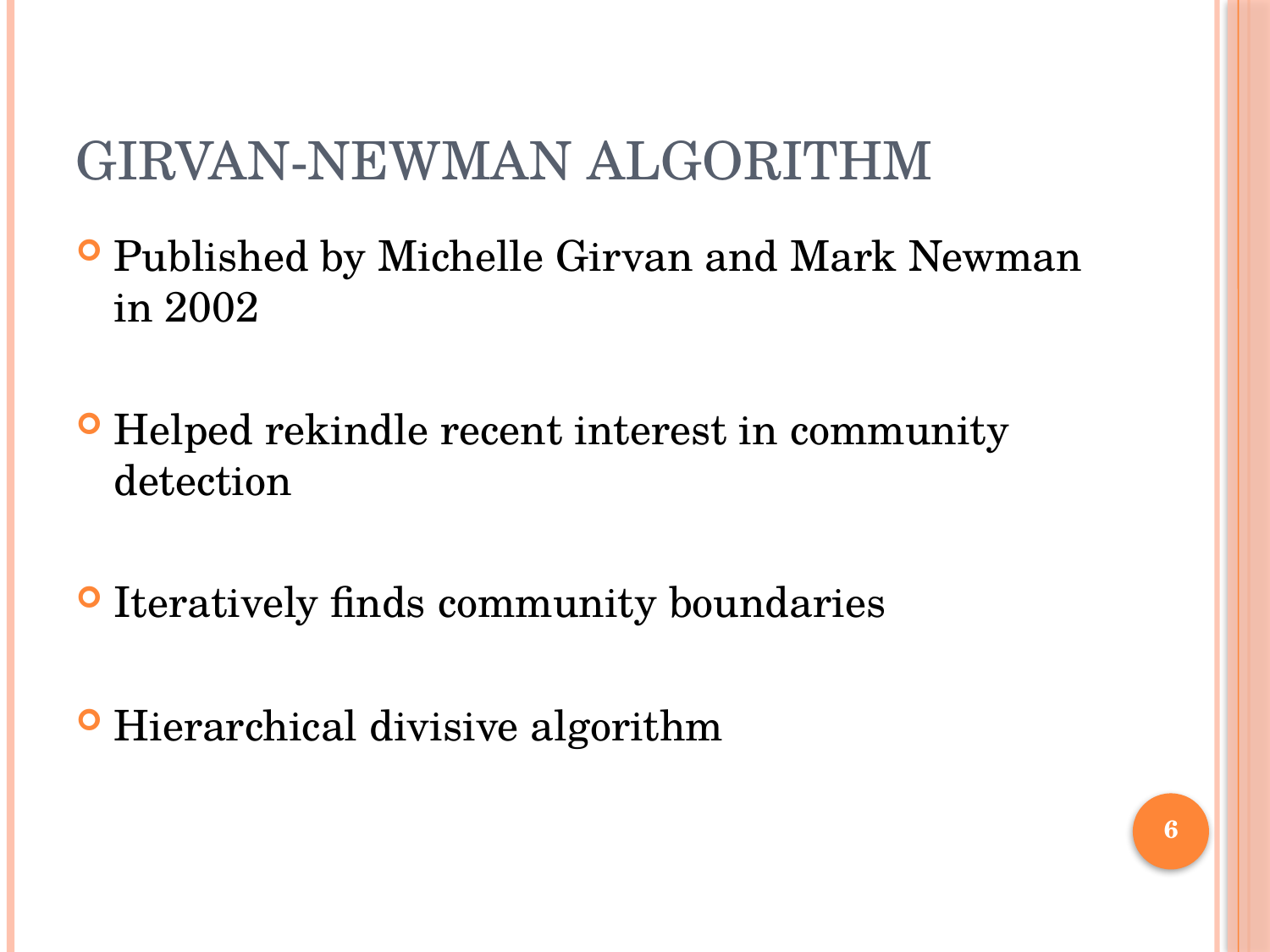

# Girvan-Newman Algorithm
Published by Michelle Girvan and Mark Newman in 2002

Helped rekindle recent interest in community detection

Iteratively finds community boundaries

Hierarchical divisive algorithm

6